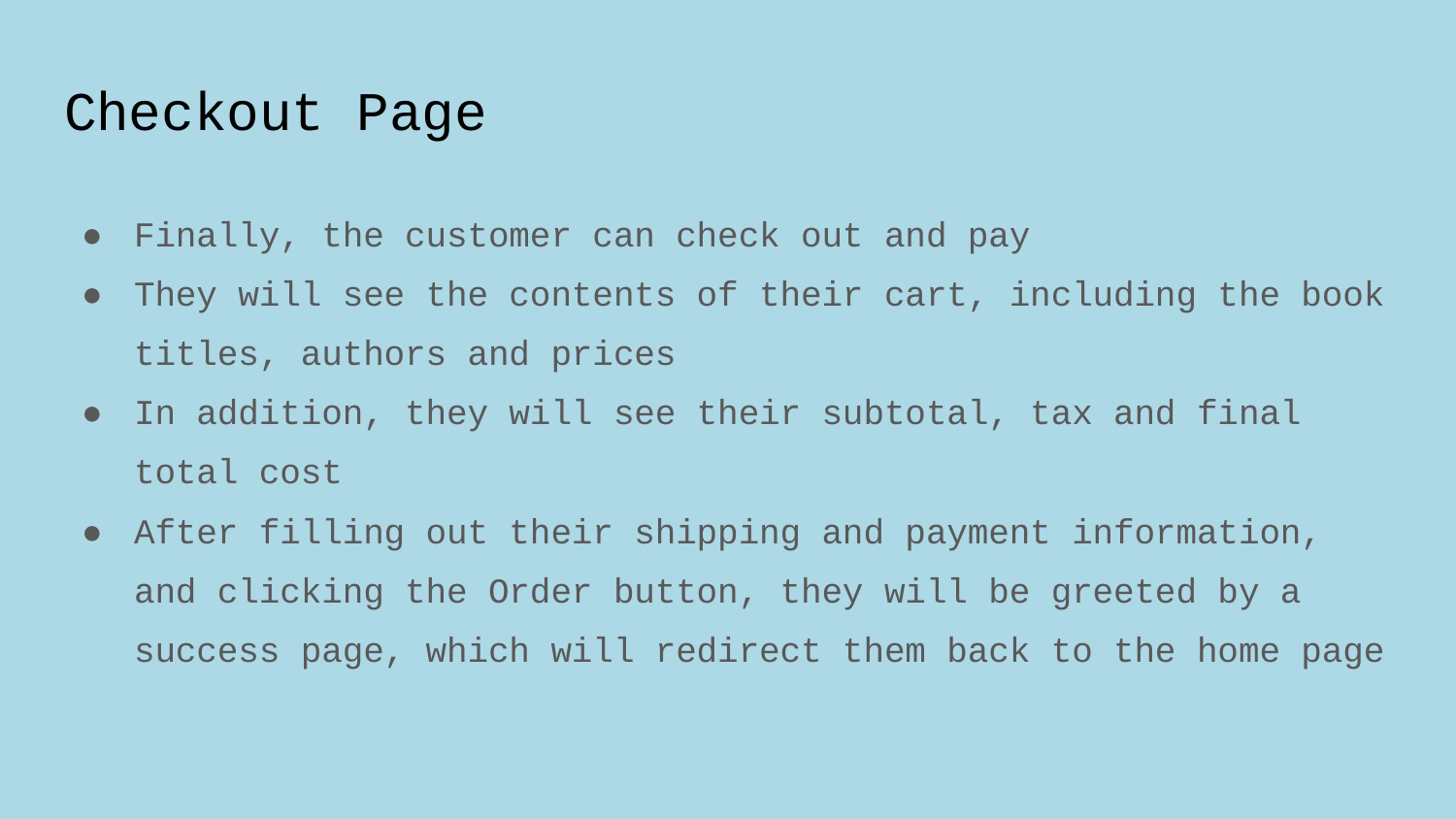

# Checkout Page
Finally, the customer can check out and pay
They will see the contents of their cart, including the book titles, authors and prices
In addition, they will see their subtotal, tax and final total cost
After filling out their shipping and payment information, and clicking the Order button, they will be greeted by a success page, which will redirect them back to the home page